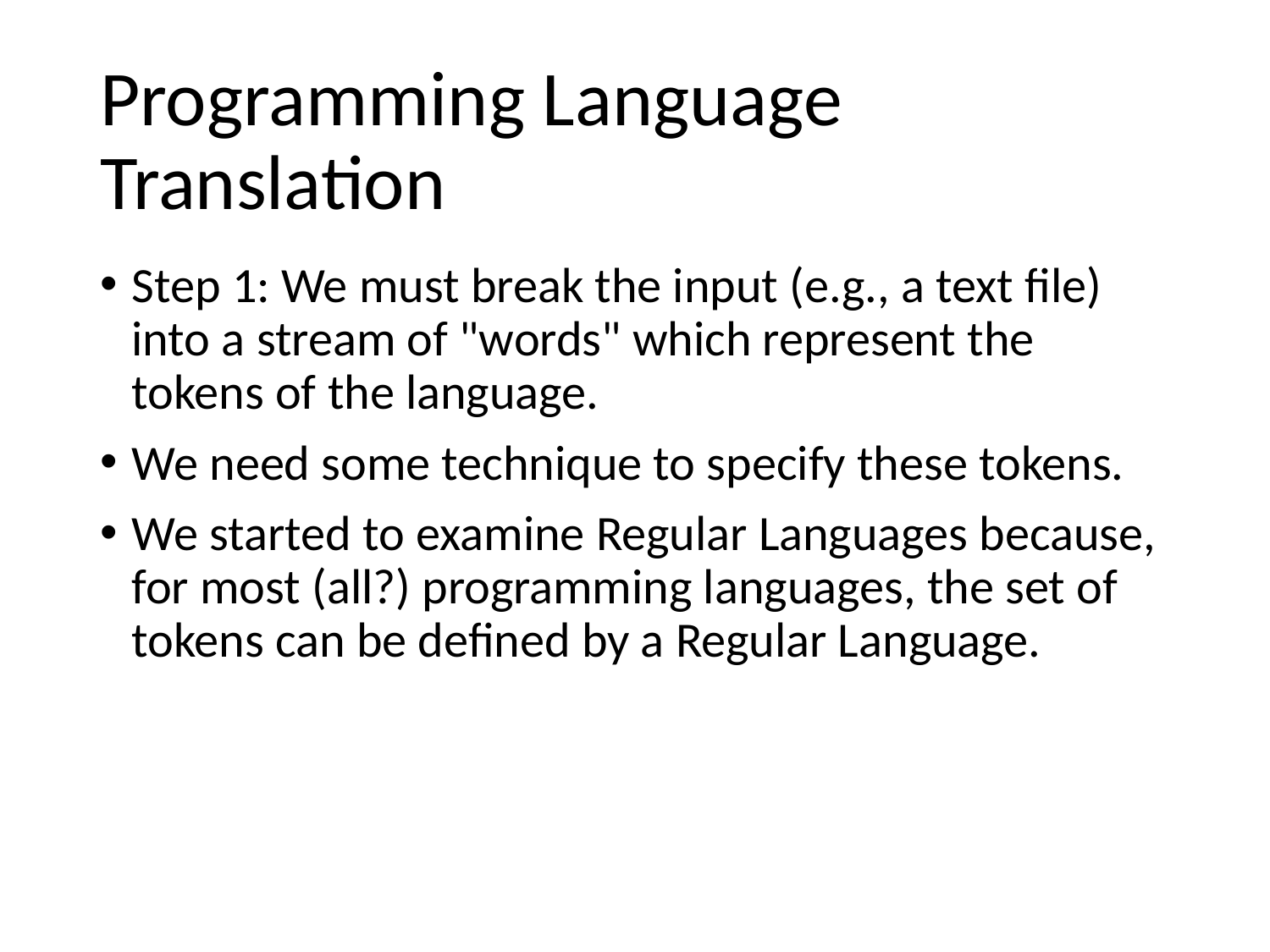

# Programming Language Translation
Step 1: We must break the input (e.g., a text file) into a stream of "words" which represent the tokens of the language.
We need some technique to specify these tokens.
We started to examine Regular Languages because, for most (all?) programming languages, the set of tokens can be defined by a Regular Language.